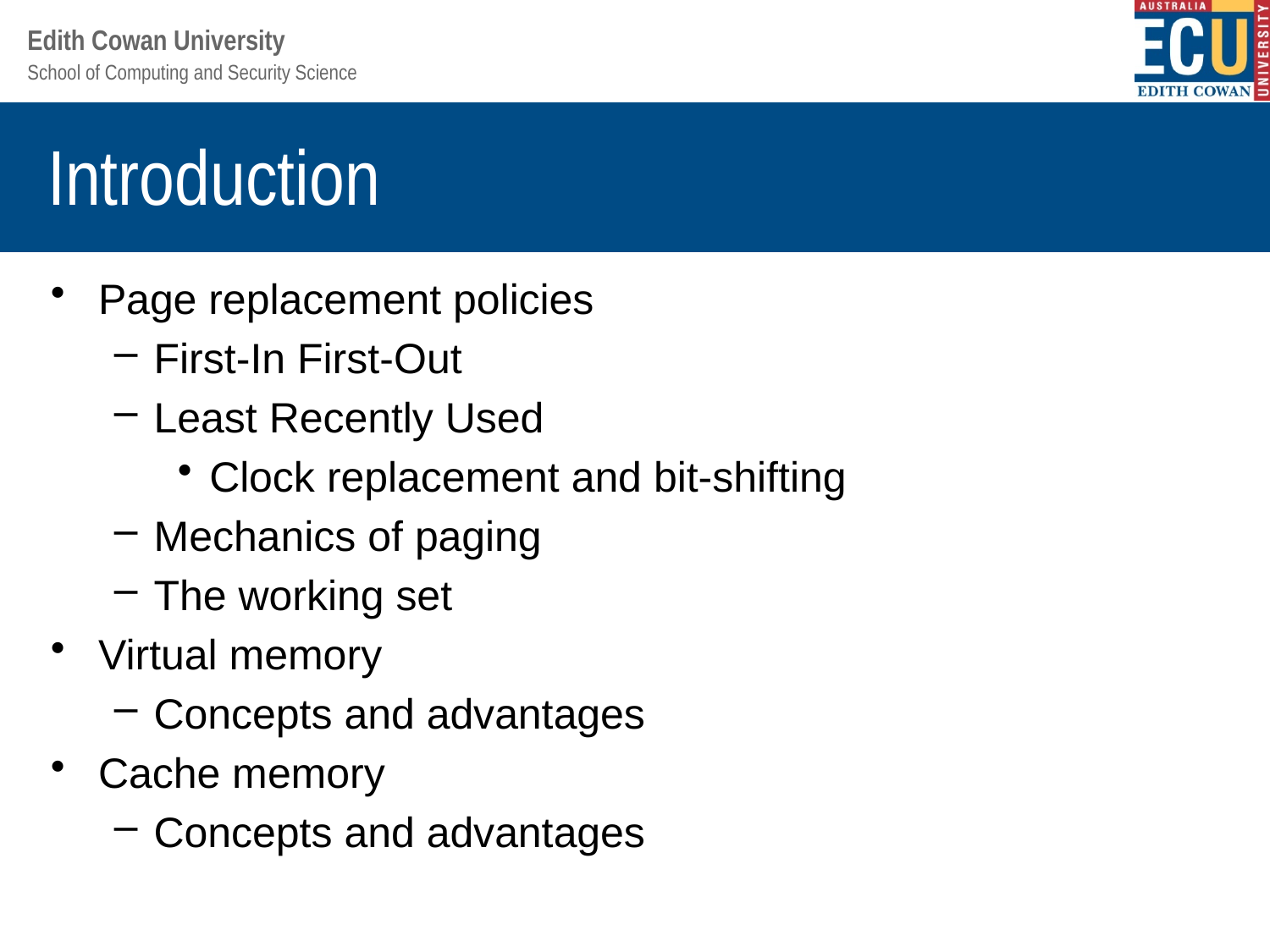

# Introduction
Page replacement policies
First-In First-Out
Least Recently Used
Clock replacement and bit-shifting
Mechanics of paging
The working set
Virtual memory
Concepts and advantages
Cache memory
Concepts and advantages